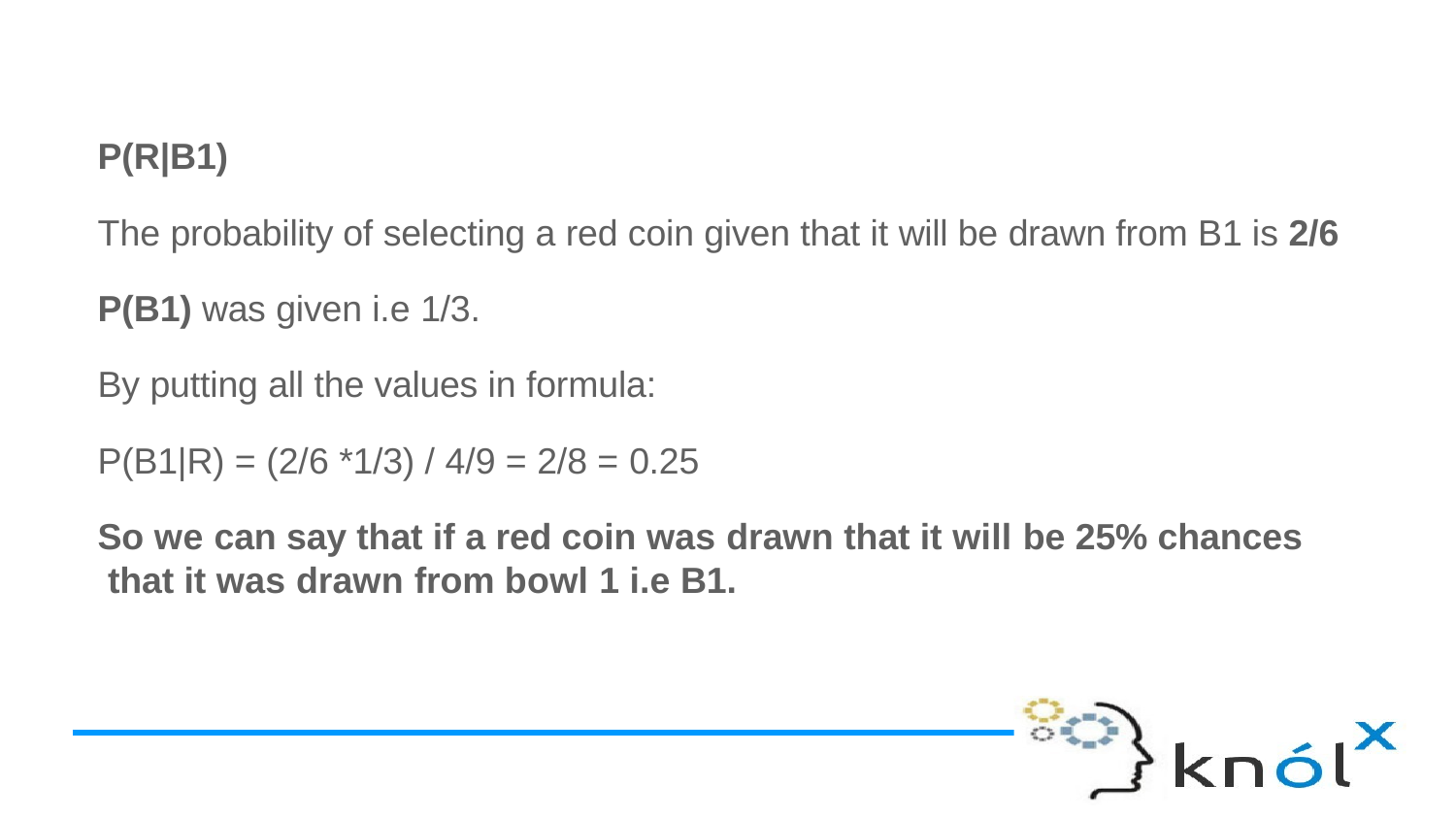

P(R|B1)
The probability of selecting a red coin given that it will be drawn from B1 is 2/6  P(B1) was given i.e 1/3.
By putting all the values in formula:
P(B1|R) = (2/6 *1/3) / 4/9 = 2/8 = 0.25
So we can say that if a red coin was drawn that it will be 25% chances  that it was drawn from bowl 1 i.e B1.